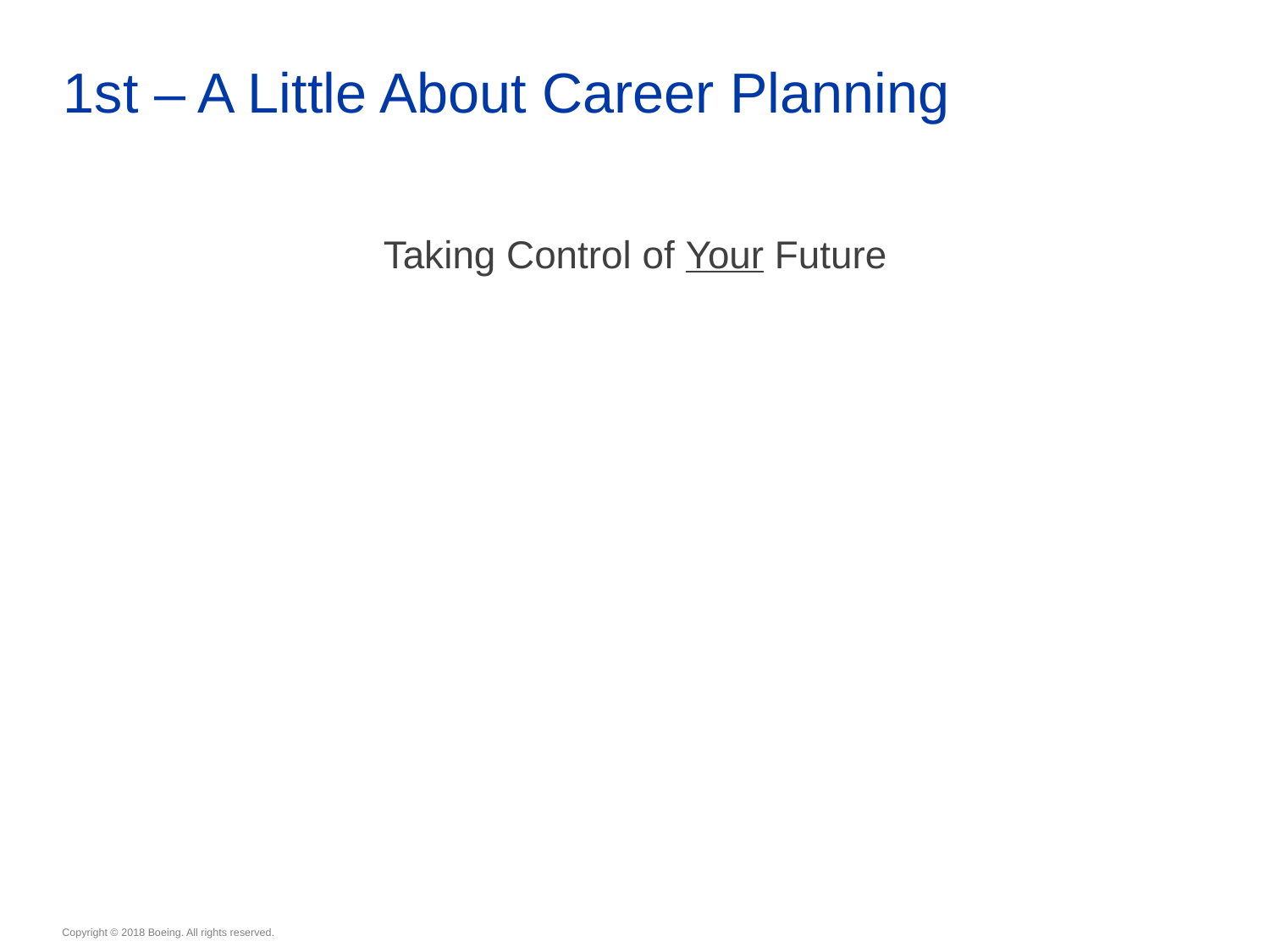

# 1st – A Little About Career Planning
Taking Control of Your Future